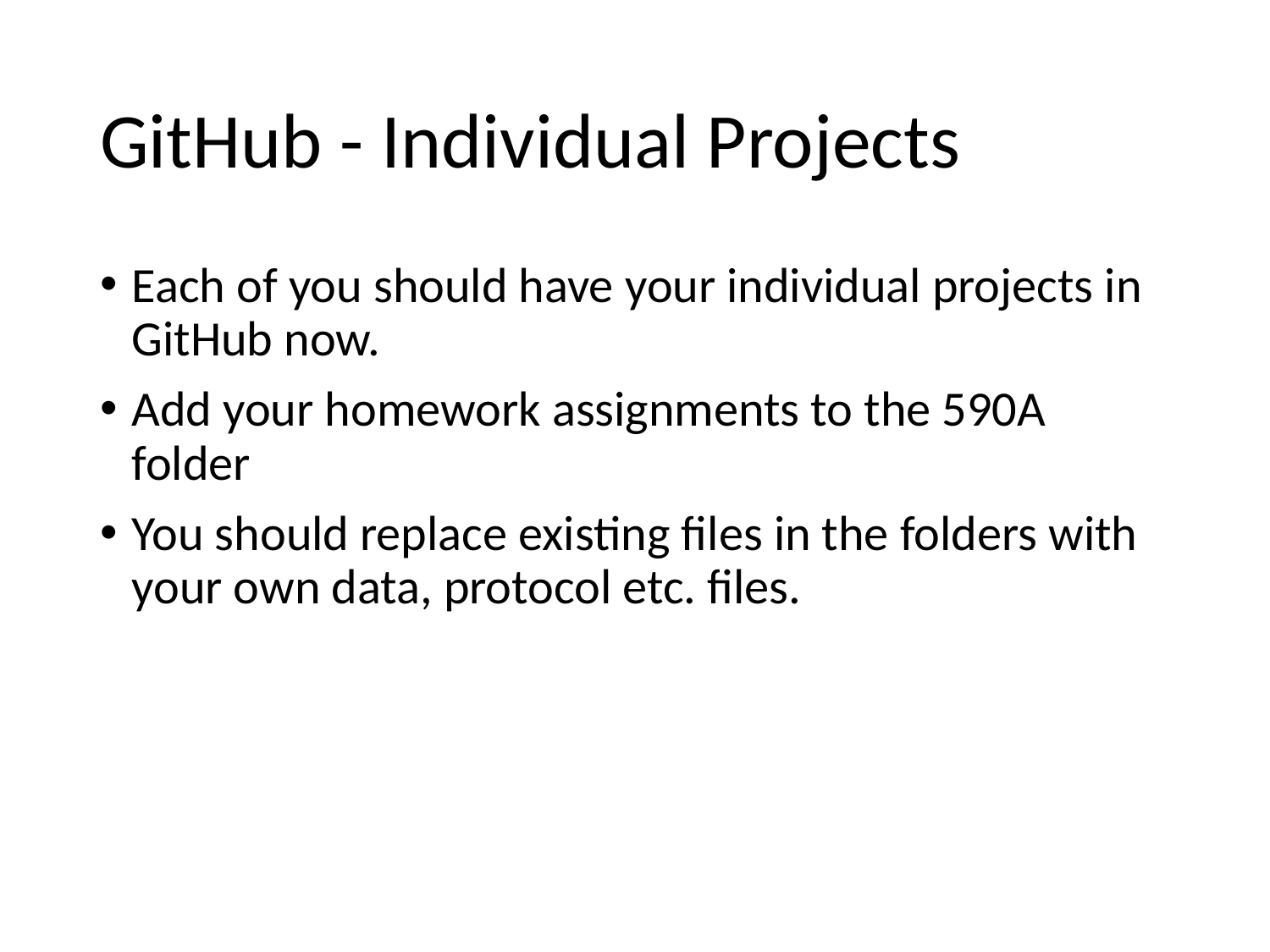

# GitHub - Individual Projects
Each of you should have your individual projects in GitHub now.
Add your homework assignments to the 590A folder
You should replace existing files in the folders with your own data, protocol etc. files.